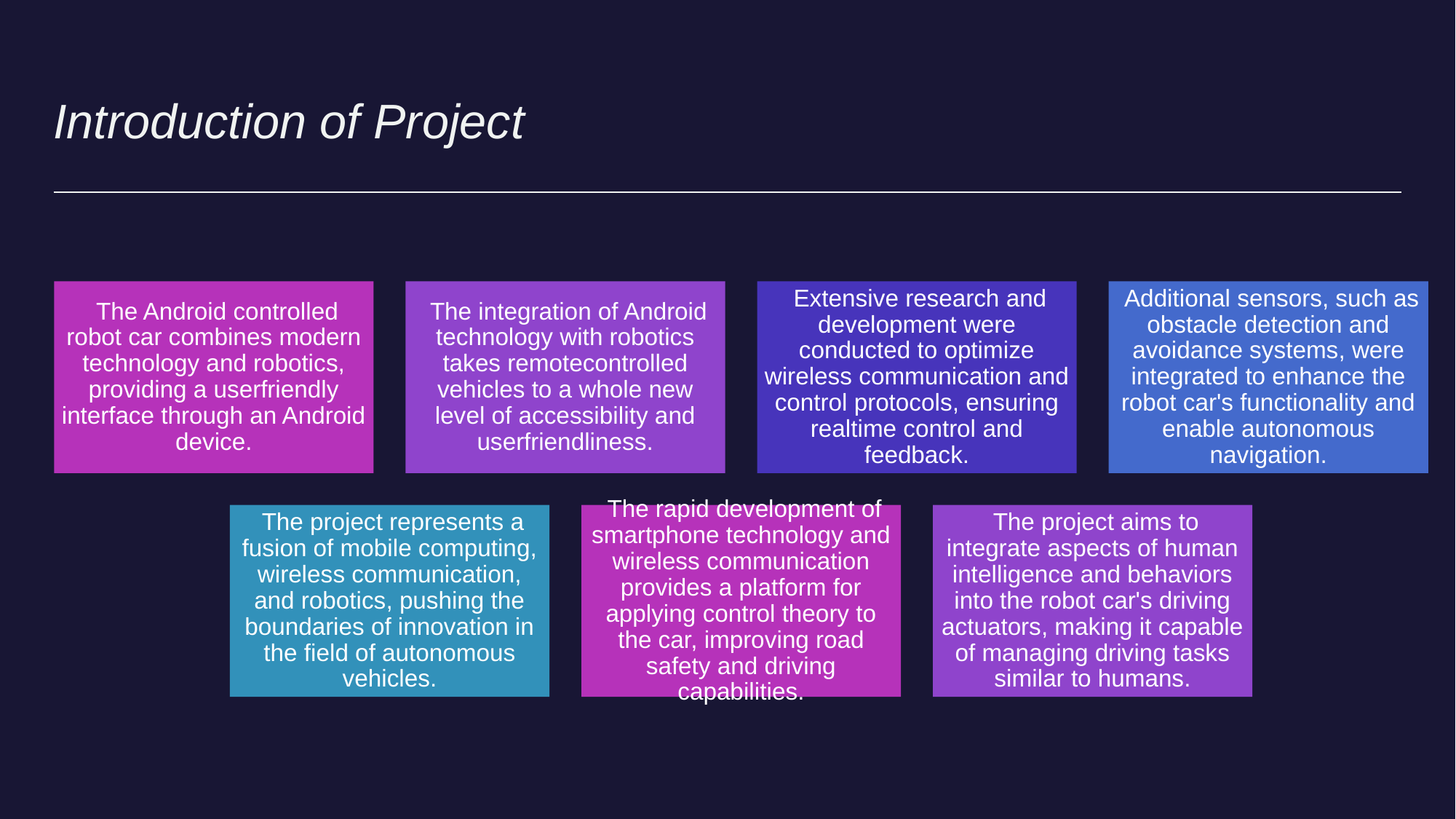

# Introduction of Project
 The Android controlled robot car combines modern technology and robotics, providing a userfriendly interface through an Android device.
 The integration of Android technology with robotics takes remotecontrolled vehicles to a whole new level of accessibility and userfriendliness.
 Extensive research and development were conducted to optimize wireless communication and control protocols, ensuring realtime control and feedback.
 Additional sensors, such as obstacle detection and avoidance systems, were integrated to enhance the robot car's functionality and enable autonomous navigation.
 The project represents a fusion of mobile computing, wireless communication, and robotics, pushing the boundaries of innovation in the field of autonomous vehicles.
 The rapid development of smartphone technology and wireless communication provides a platform for applying control theory to the car, improving road safety and driving capabilities.
 The project aims to integrate aspects of human intelligence and behaviors into the robot car's driving actuators, making it capable of managing driving tasks similar to humans.